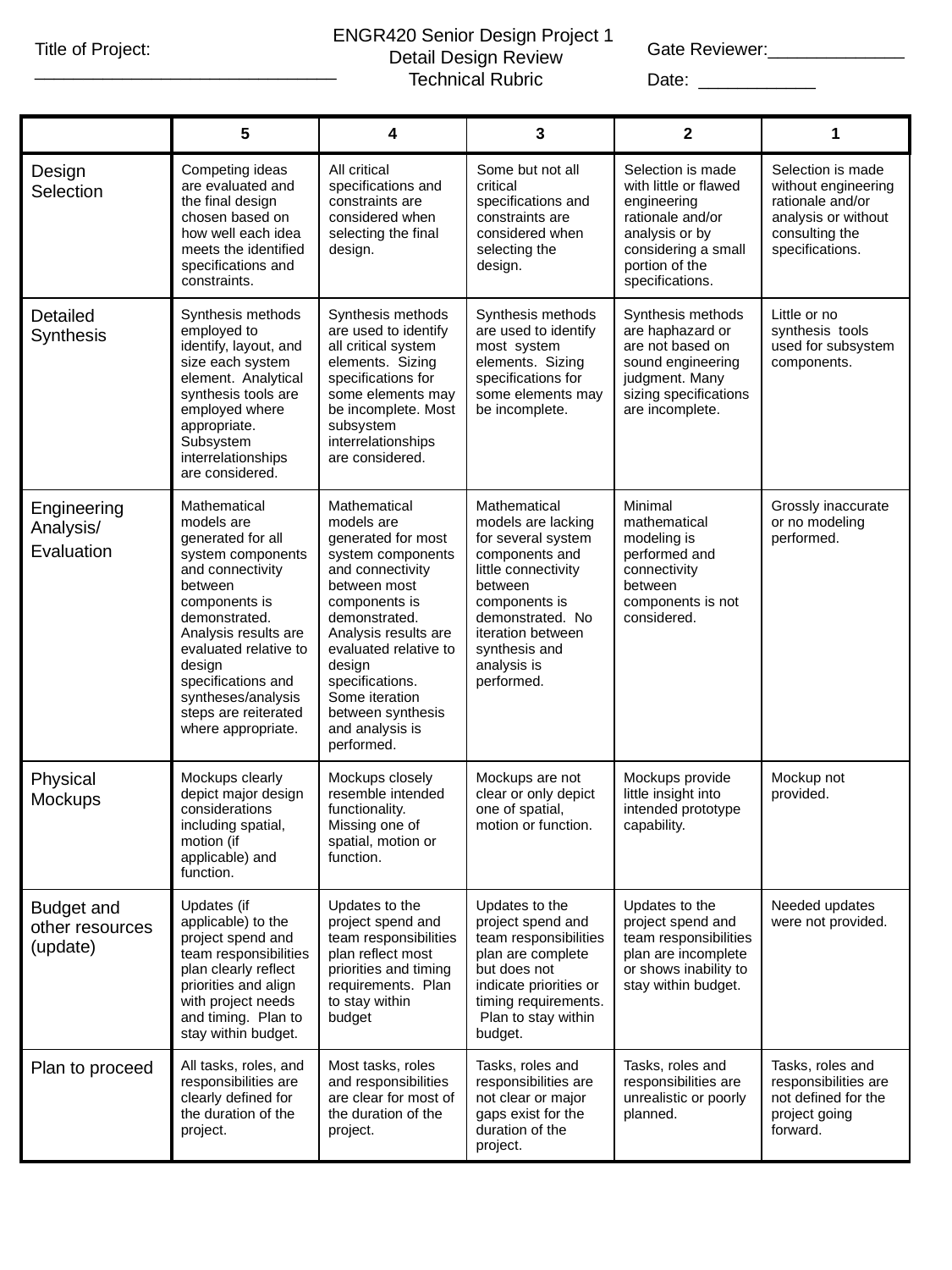

# ENGR420 Senior Design Project 1 Detail Design Review Technical Rubric
Title of Project:
_______________________________
Gate Reviewer:______________
Date:  ____________
|  | 5 | 4 | 3 | 2 | 1 |
| --- | --- | --- | --- | --- | --- |
| Design Selection | Competing ideas are evaluated and the final design chosen based on how well each idea meets the identified specifications and constraints. | All critical specifications and constraints are considered when selecting the final design. | Some but not all critical specifications and constraints are considered when selecting the design. | Selection is made with little or flawed engineering rationale and/or analysis or by considering a small portion of the specifications. | Selection is made without engineering rationale and/or analysis or without consulting the specifications. |
| Detailed Synthesis | Synthesis methods employed to identify, layout, and size each system element. Analytical synthesis tools are employed where appropriate. Subsystem interrelationships are considered. | Synthesis methods are used to identify all critical system elements. Sizing specifications for some elements may be incomplete. Most subsystem interrelationships are considered. | Synthesis methods are used to identify most system elements. Sizing specifications for some elements may be incomplete. | Synthesis methods are haphazard or are not based on sound engineering judgment. Many sizing specifications are incomplete. | Little or no synthesis tools used for subsystem components. |
| Engineering Analysis/ Evaluation | Mathematical models are generated for all system components and connectivity between components is demonstrated. Analysis results are evaluated relative to design specifications and syntheses/analysis steps are reiterated where appropriate. | Mathematical models are generated for most system components and connectivity between most components is demonstrated. Analysis results are evaluated relative to design specifications. Some iteration between synthesis and analysis is performed. | Mathematical models are lacking for several system components and little connectivity between components is demonstrated. No iteration between synthesis and analysis is performed. | Minimal mathematical modeling is performed and connectivity between components is not considered. | Grossly inaccurate or no modeling performed. |
| Physical Mockups | Mockups clearly depict major design considerations including spatial, motion (if applicable) and function. | Mockups closely resemble intended functionality. Missing one of spatial, motion or function. | Mockups are not clear or only depict one of spatial, motion or function. | Mockups provide little insight into intended prototype capability. | Mockup not provided. |
| Budget and other resources (update) | Updates (if applicable) to the project spend and team responsibilities plan clearly reflect priorities and align with project needs and timing. Plan to stay within budget. | Updates to the project spend and team responsibilities plan reflect most priorities and timing requirements. Plan to stay within budget | Updates to the project spend and team responsibilities plan are complete but does not indicate priorities or timing requirements. Plan to stay within budget. | Updates to the project spend and team responsibilities plan are incomplete or shows inability to stay within budget. | Needed updates were not provided. |
| Plan to proceed | All tasks, roles, and responsibilities are clearly defined for the duration of the project. | Most tasks, roles and responsibilities are clear for most of the duration of the project. | Tasks, roles and responsibilities are not clear or major gaps exist for the duration of the project. | Tasks, roles and responsibilities are unrealistic or poorly planned. | Tasks, roles and responsibilities are not defined for the project going forward. |